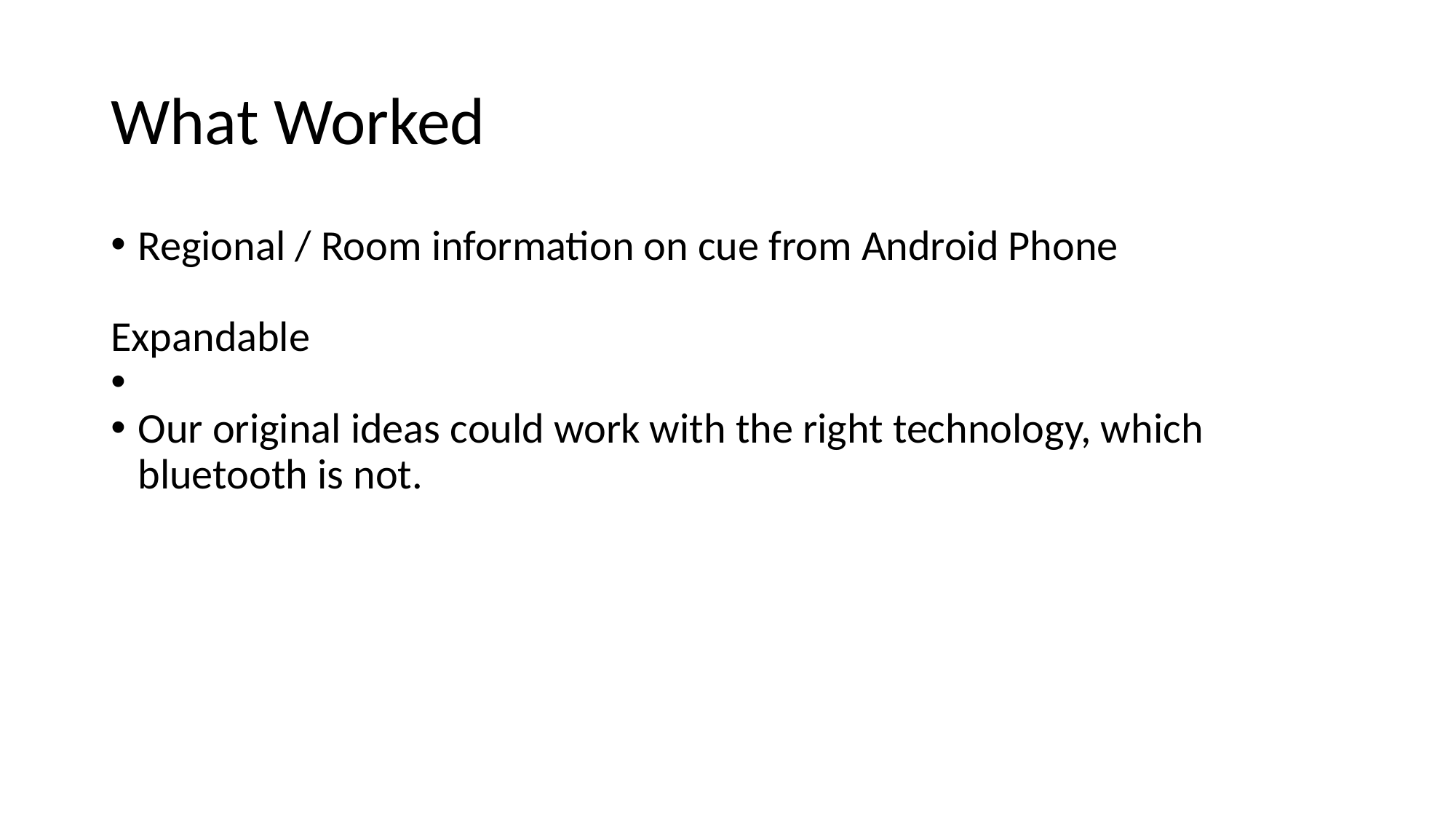

What Worked
Regional / Room information on cue from Android Phone

Expandable

Our original ideas could work with the right technology, which bluetooth is not.